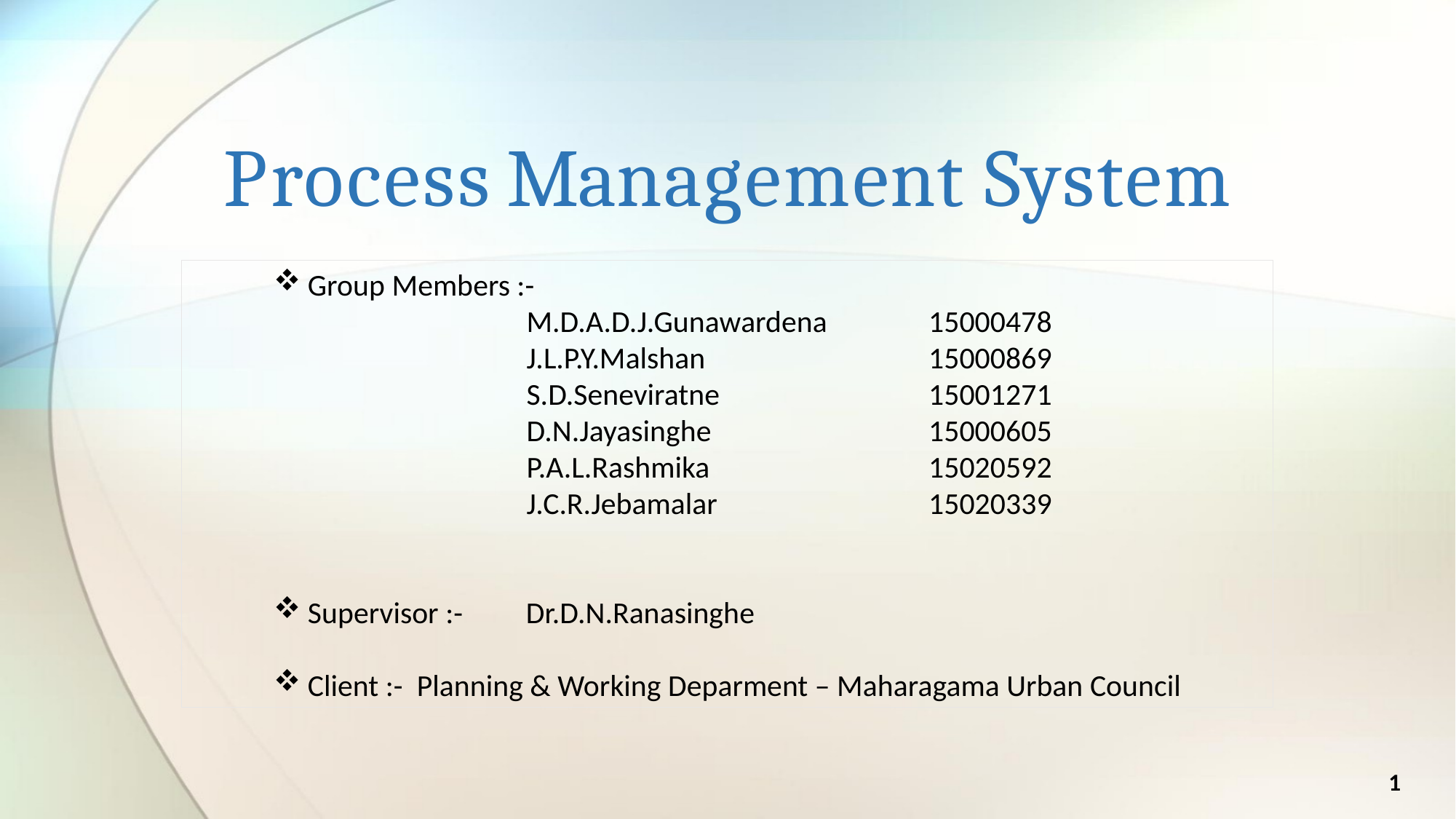

# Process Management System
Group Members :-
		     M.D.A.D.J.Gunawardena	15000478
		     J.L.P.Y.Malshan			15000869
		     S.D.Seneviratne		15001271
		     D.N.Jayasinghe		15000605
		     P.A.L.Rashmika			15020592
		     J.C.R.Jebamalar		15020339

Supervisor :-	Dr.D.N.Ranasinghe

Client :-	Planning & Working Deparment – Maharagama Urban Council
1